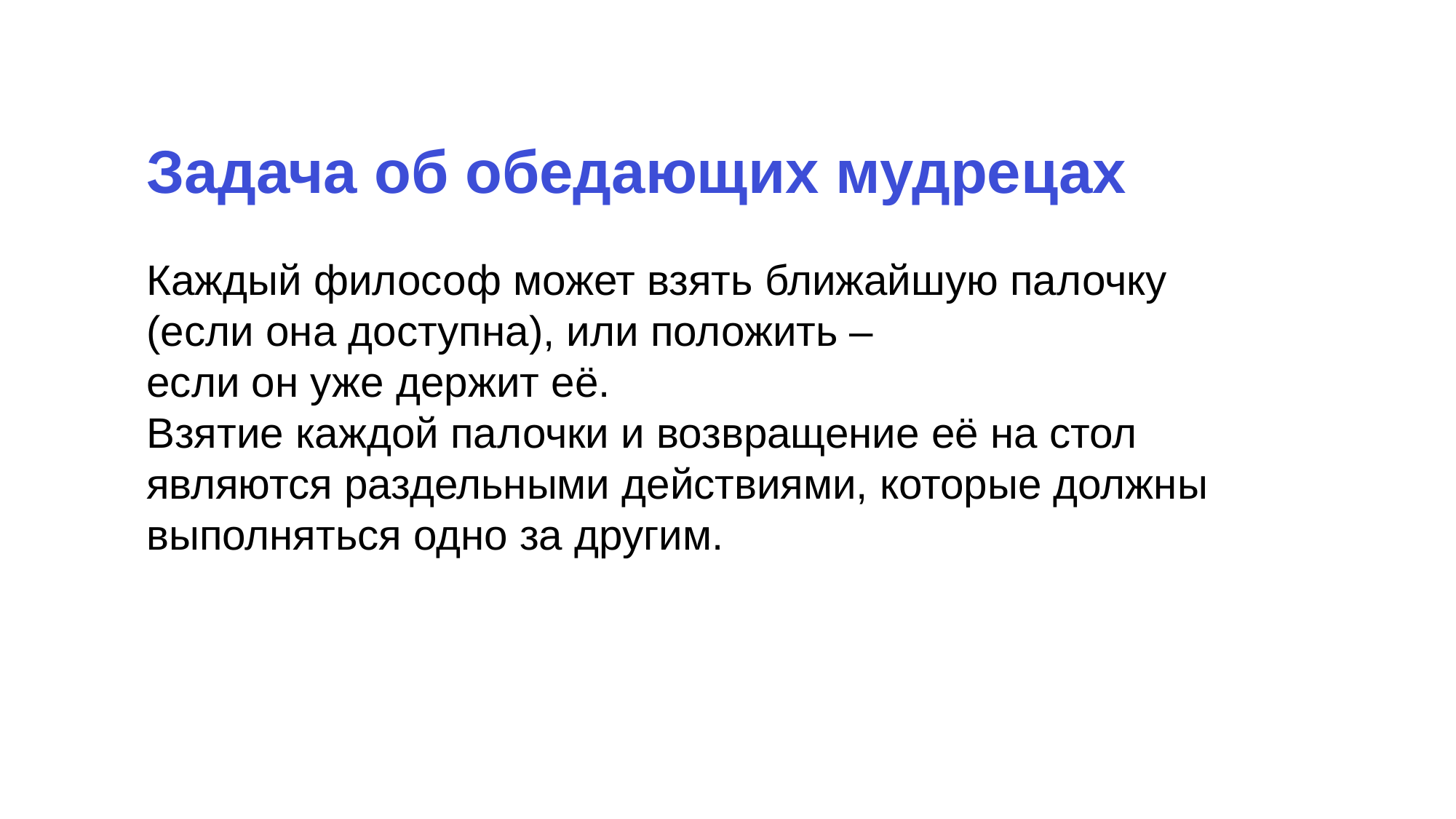

Задача об обедающих мудрецах
Каждый философ может взять ближайшую палочку
(если она доступна), или положить –
если он уже держит её.
Взятие каждой палочки и возвращение её на стол являются раздельными действиями, которые должны выполняться одно за другим.